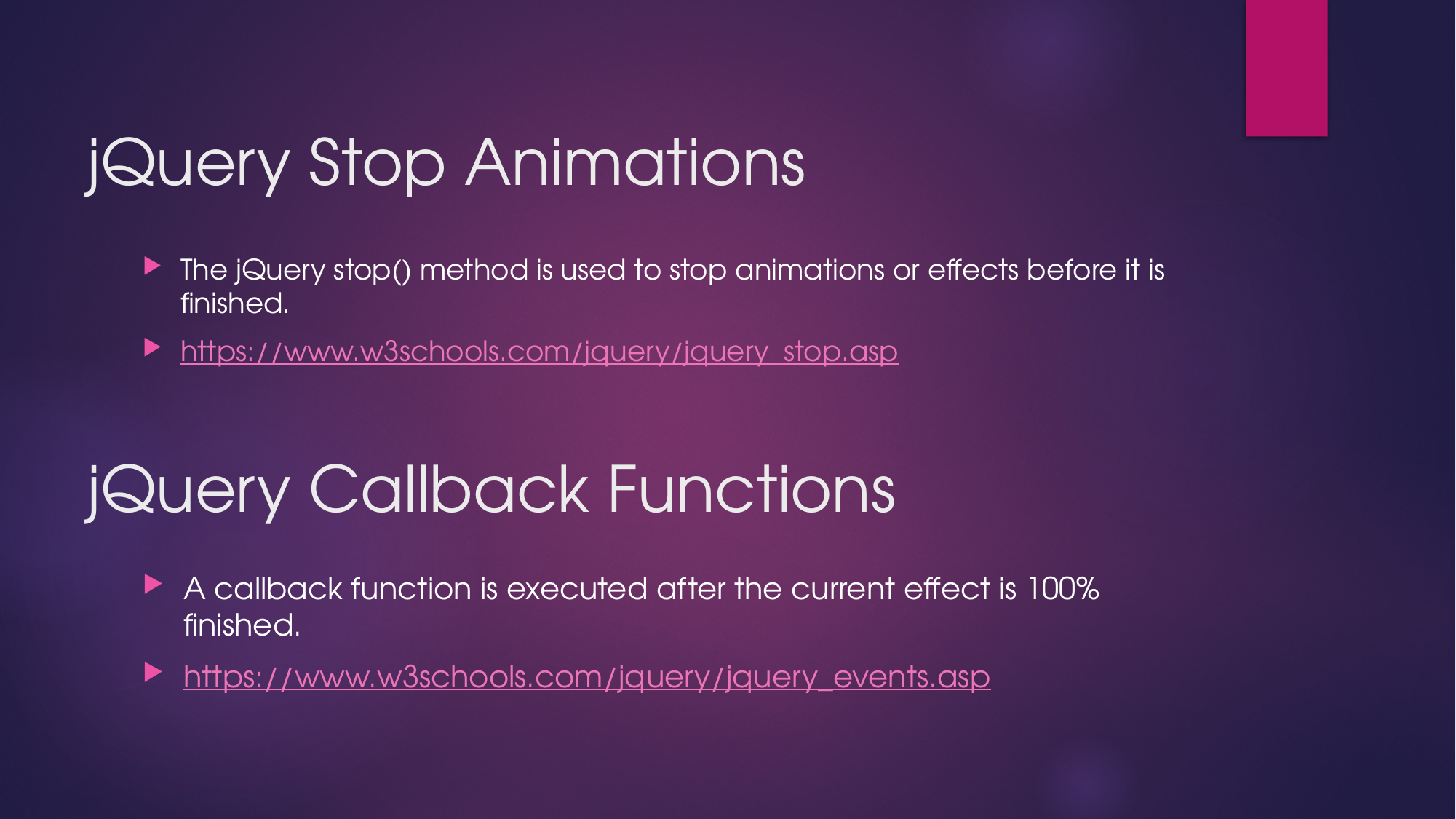

jQuery Stop Animations
The jQuery stop() method is used to stop animations or effects before it is finished.
https://www.w3schools.com/jquery/jquery_stop.asp
jQuery Callback Functions
A callback function is executed after the current effect is 100% finished.
https://www.w3schools.com/jquery/jquery_events.asp